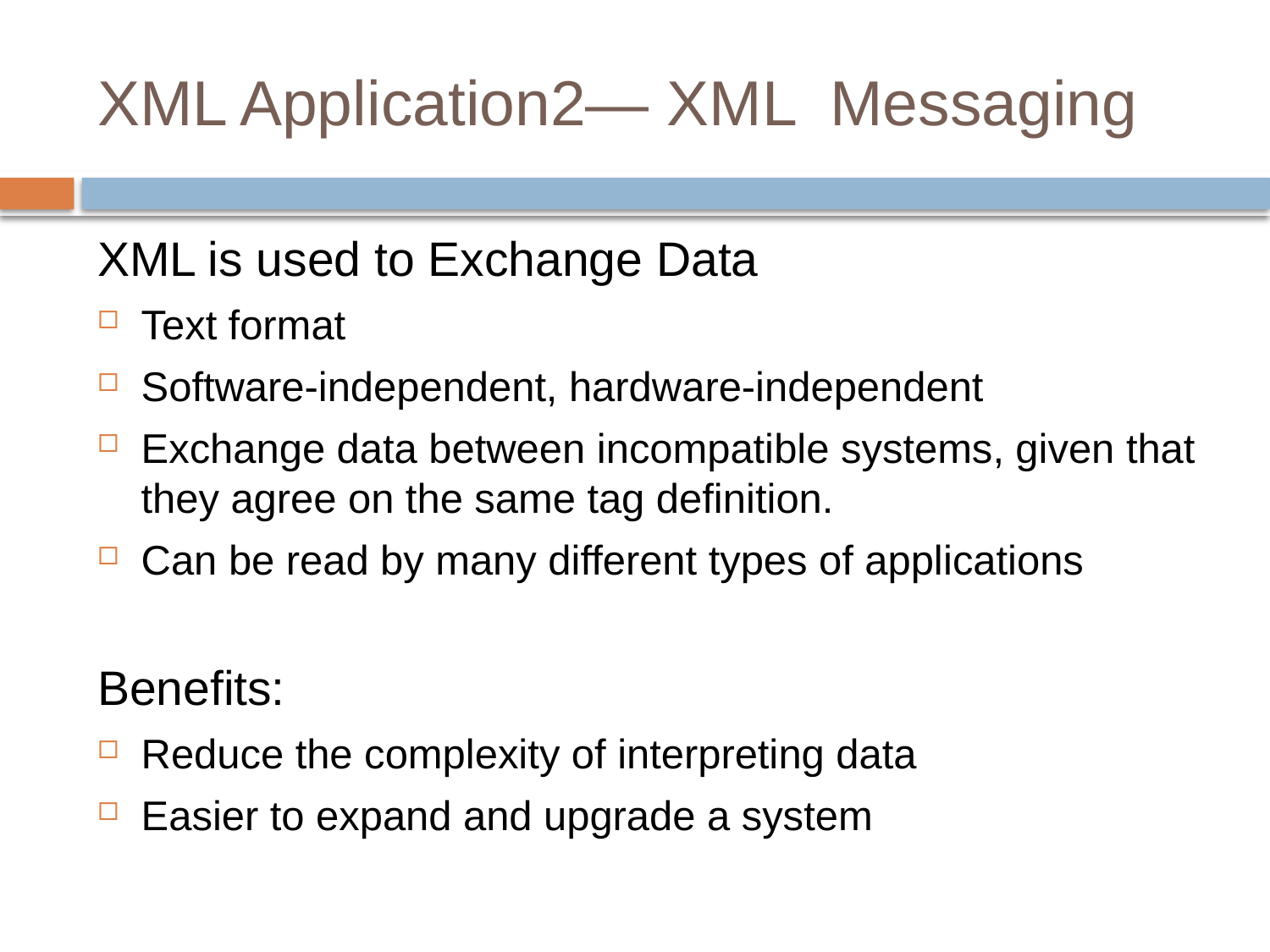

# XML Application2— XML  Messaging
XML is used to Exchange Data
Text format
Software-independent, hardware-independent
Exchange data between incompatible systems, given that they agree on the same tag definition.
Can be read by many different types of applications

Benefits:
Reduce the complexity of interpreting data
Easier to expand and upgrade a system